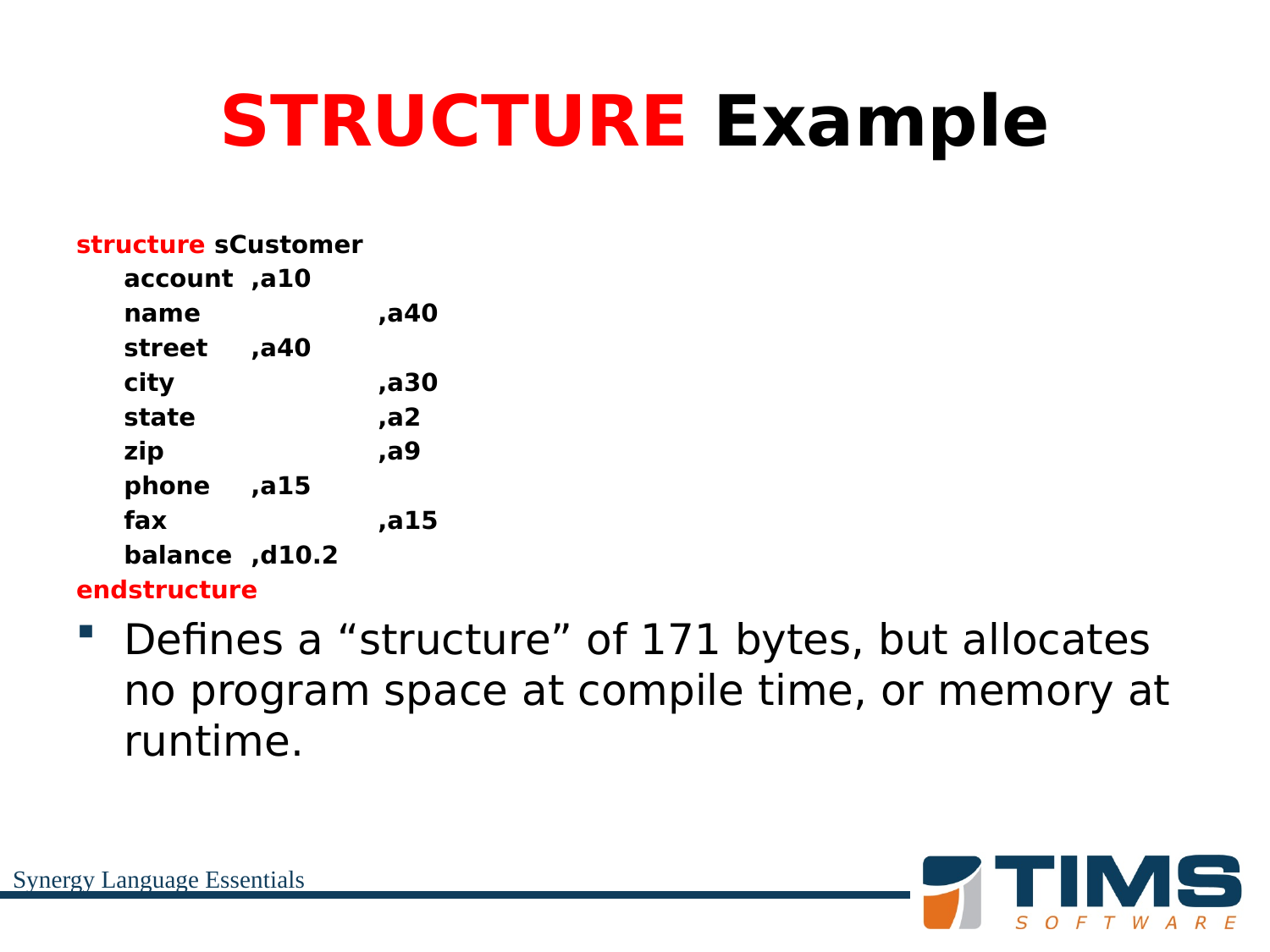

# STRUCTURE Example
structure sCustomer
	account	,a10
	name		,a40
	street	,a40
	city		,a30
	state		,a2
	zip		,a9
	phone	,a15
	fax		,a15
	balance	,d10.2
endstructure
Defines a “structure” of 171 bytes, but allocates no program space at compile time, or memory at runtime.
Synergy Language Essentials